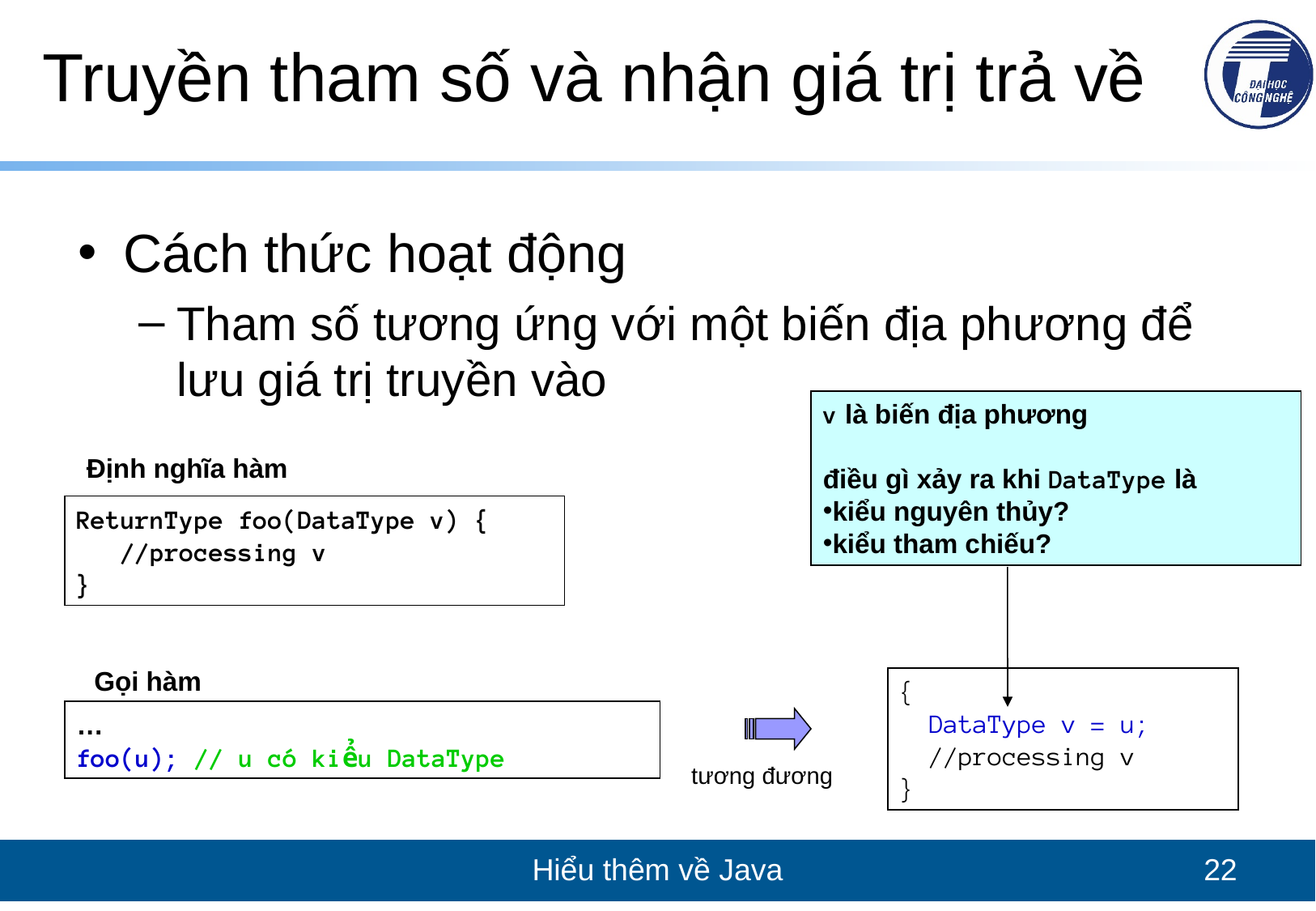

# Truyền tham số và nhận giá trị trả về
Cách thức hoạt động
Tham số tương ứng với một biến địa phương để lưu giá trị truyền vào
v là biến địa phương

điều gì xảy ra khi DataType là
kiểu nguyên thủy?
kiểu tham chiếu?

Định nghĩa hàm
ReturnType foo(DataType v) {
   //processing v
}
Gọi hàm
…
foo(u); // u có kiểu DataType
{
  DataType v = u;
  //processing v
}

tương đương
Hiểu thêm về Java
22